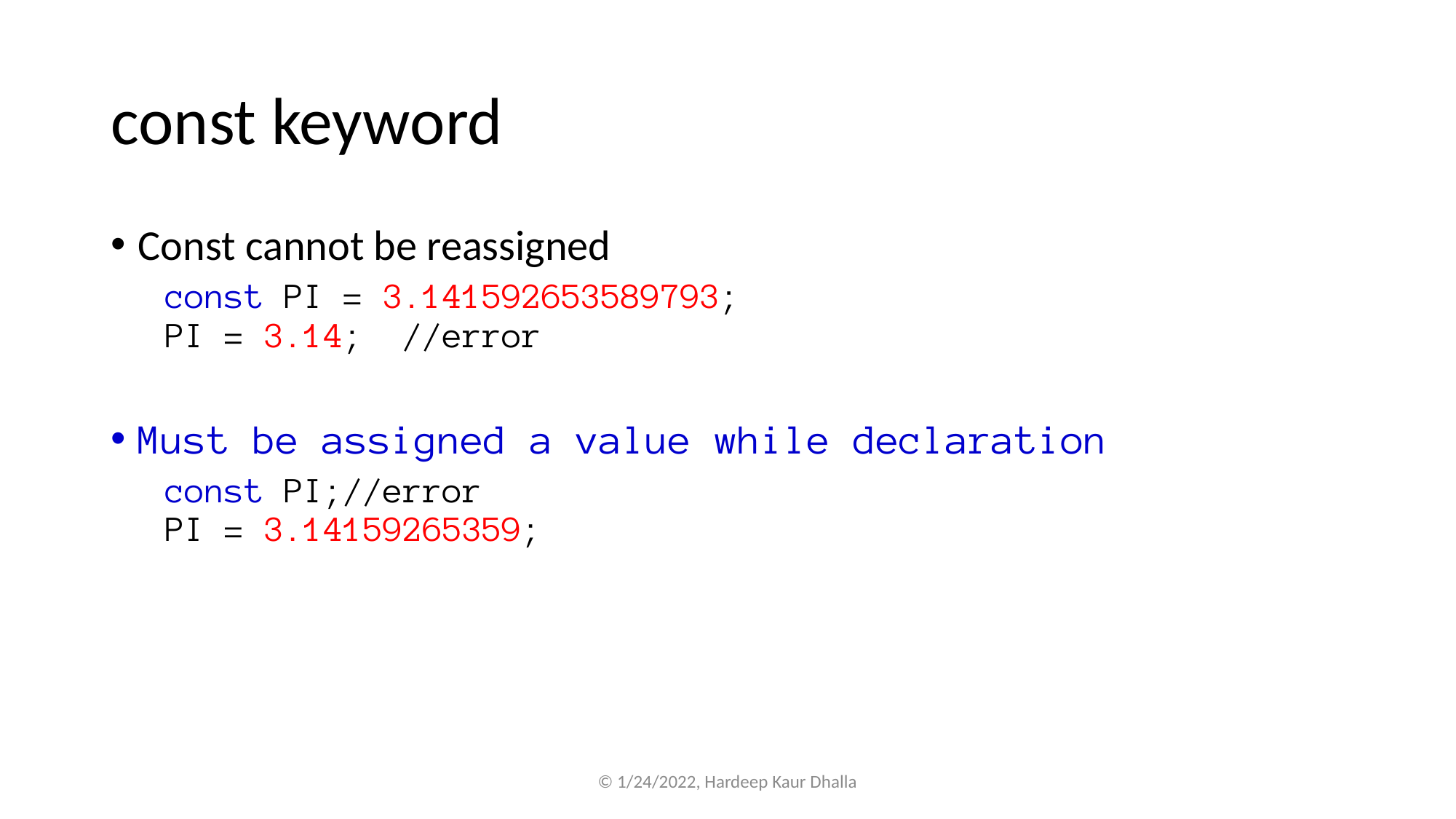

# const keyword
Const cannot be reassigned
const PI = 3.141592653589793;
PI = 3.14;  //error

Must be assigned a value while declaration
const PI;//error
PI = 3.14159265359;
© 1/24/2022, Hardeep Kaur Dhalla